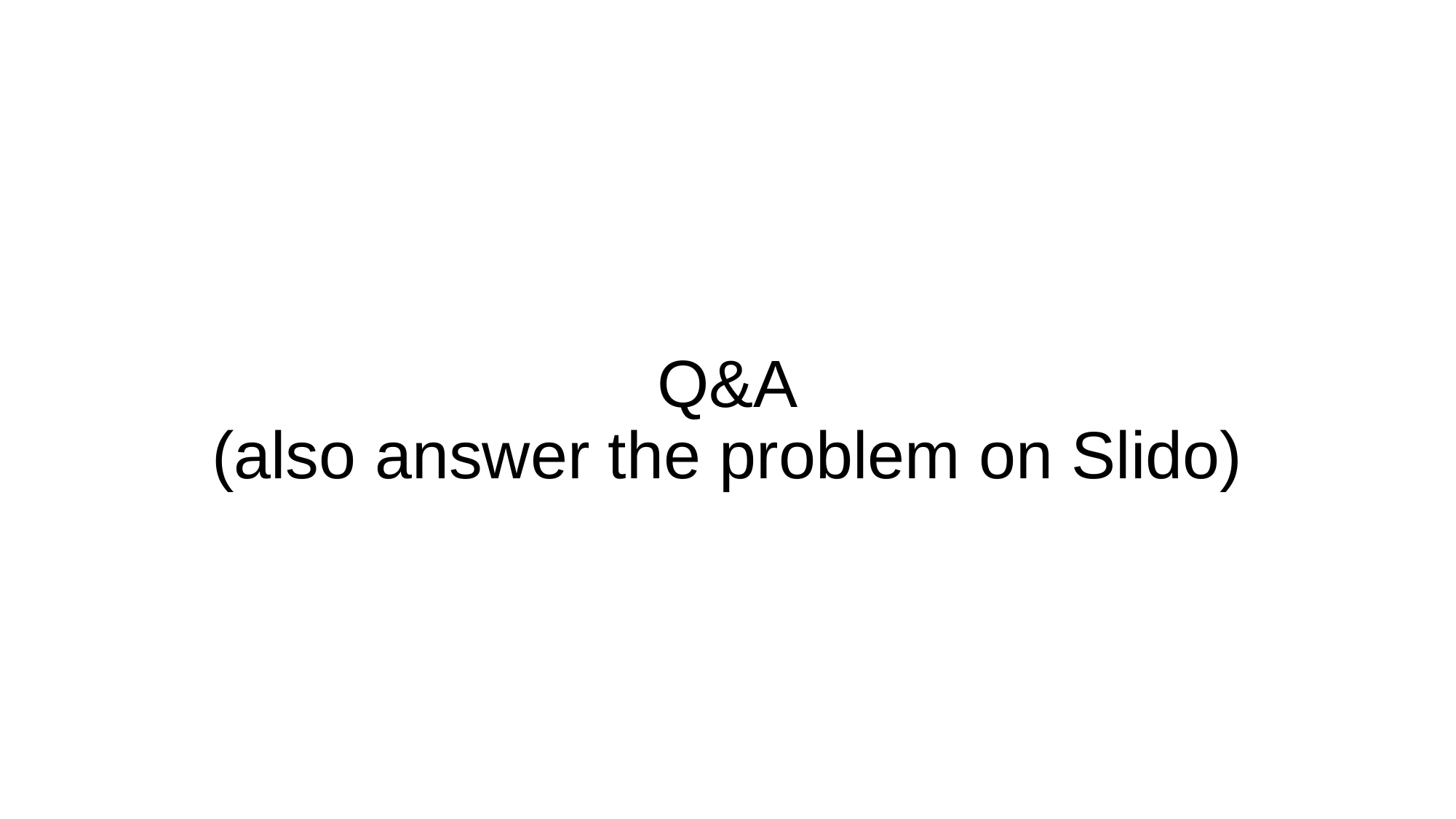

Q&A
(also answer the problem on Slido)